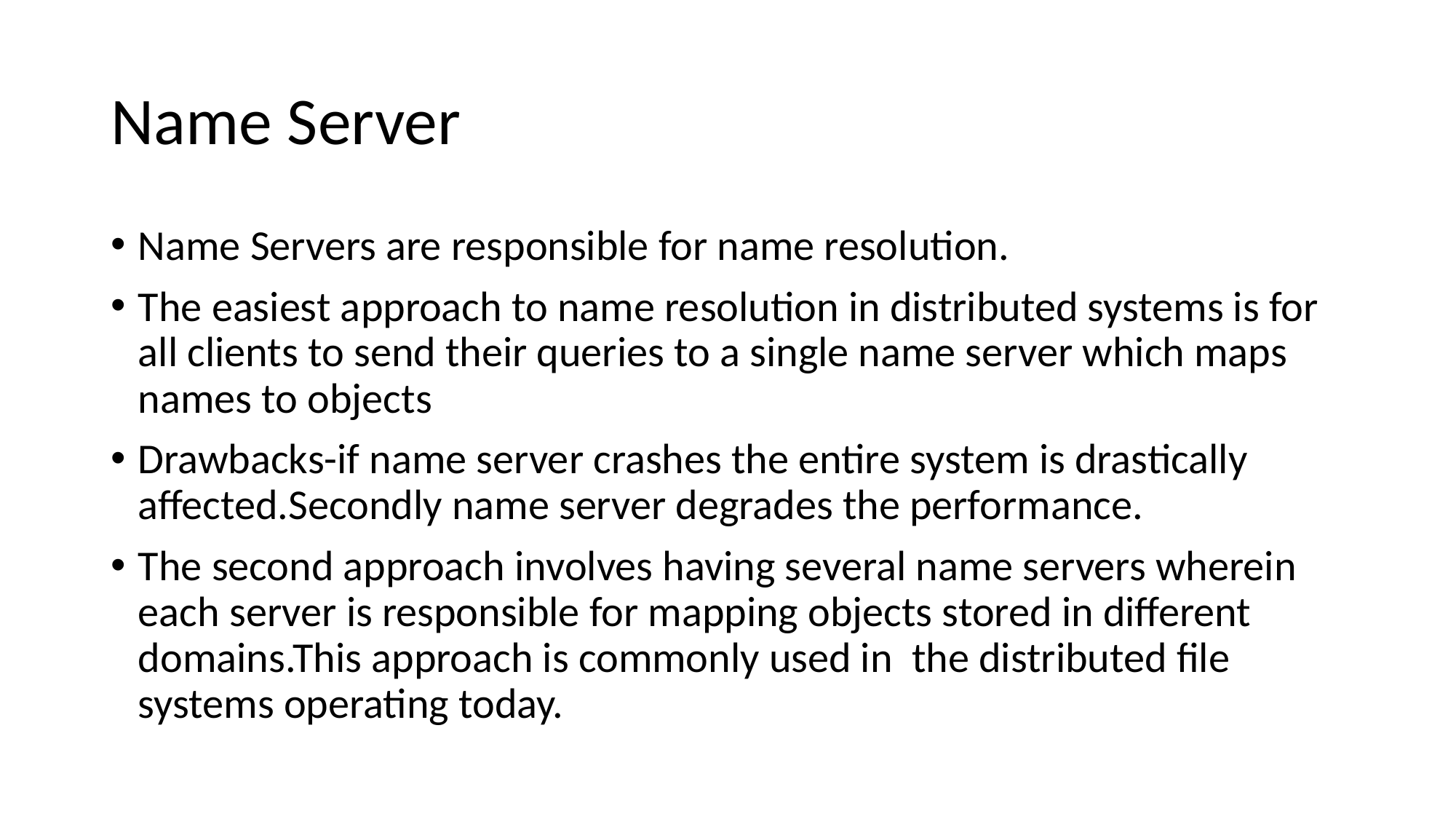

# Name Server
Name Servers are responsible for name resolution.
The easiest approach to name resolution in distributed systems is for all clients to send their queries to a single name server which maps names to objects
Drawbacks-if name server crashes the entire system is drastically affected.Secondly name server degrades the performance.
The second approach involves having several name servers wherein each server is responsible for mapping objects stored in different domains.This approach is commonly used in  the distributed file systems operating today.